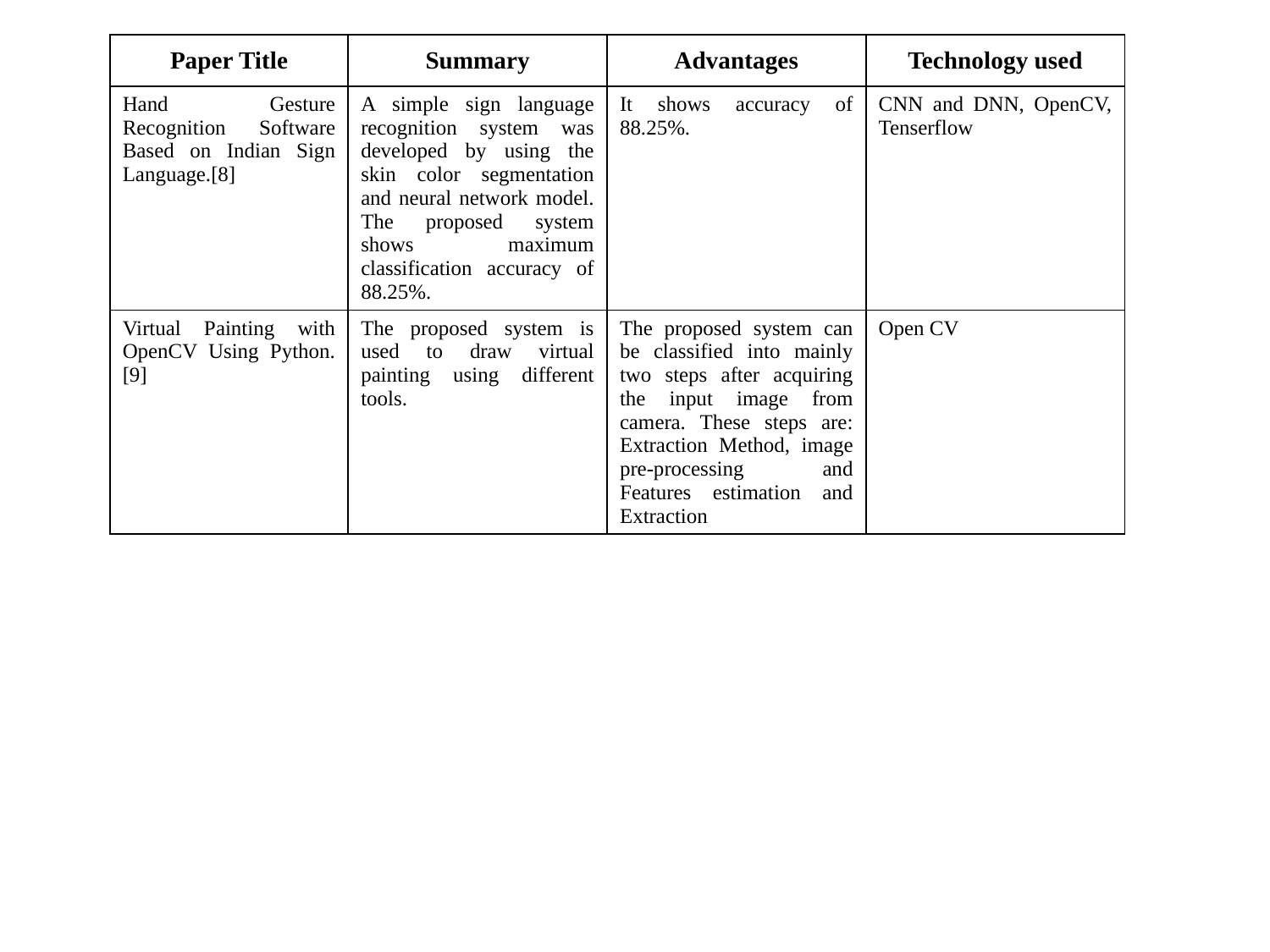

| Paper Title | Summary | Advantages | Technology used |
| --- | --- | --- | --- |
| Hand Gesture Recognition Software Based on Indian Sign Language.[8] | A simple sign language recognition system was developed by using the skin color segmentation and neural network model. The proposed system shows maximum classification accuracy of 88.25%. | It shows accuracy of 88.25%. | CNN and DNN, OpenCV, Tenserflow |
| Virtual Painting with OpenCV Using Python.[9] | The proposed system is used to draw virtual painting using different tools. | The proposed system can be classified into mainly two steps after acquiring the input image from camera. These steps are: Extraction Method, image pre-processing and Features estimation and Extraction | Open CV |